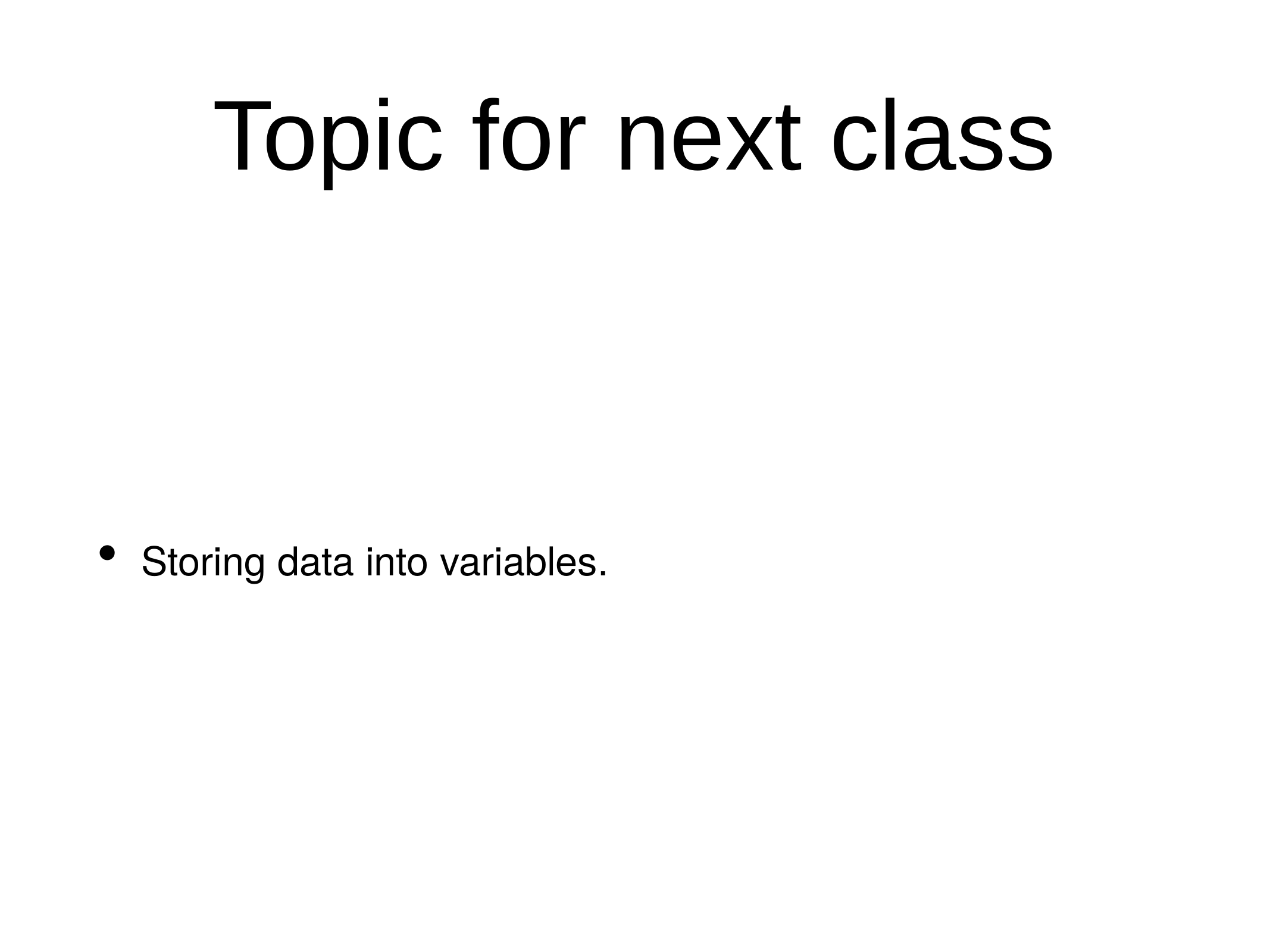

# Topic for next class
Storing data into variables.